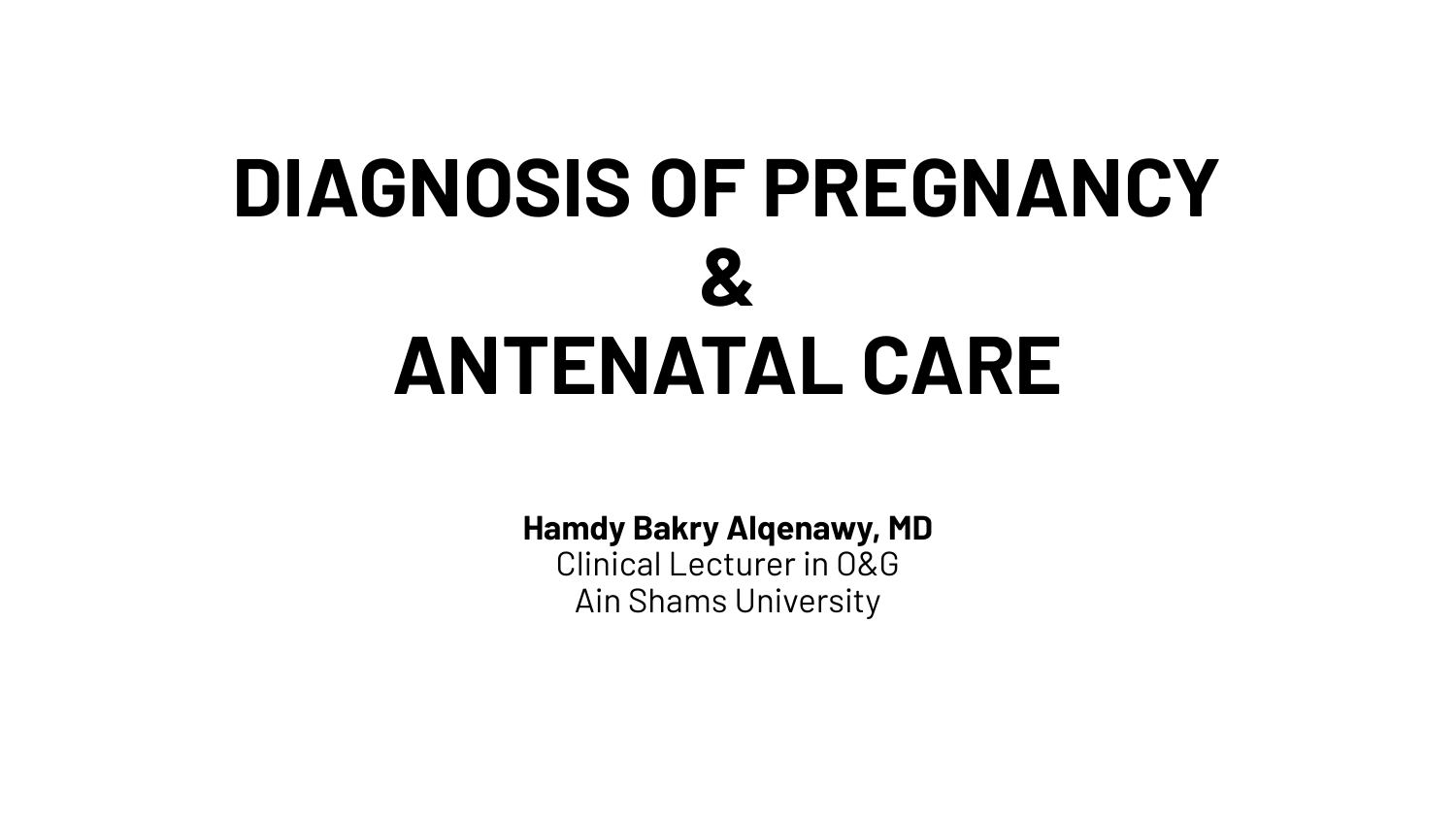

# DIAGNOSIS OF PREGNANCY & ANTENATAL CARE
Hamdy Bakry Alqenawy, MD
Clinical Lecturer in O&G
Ain Shams University